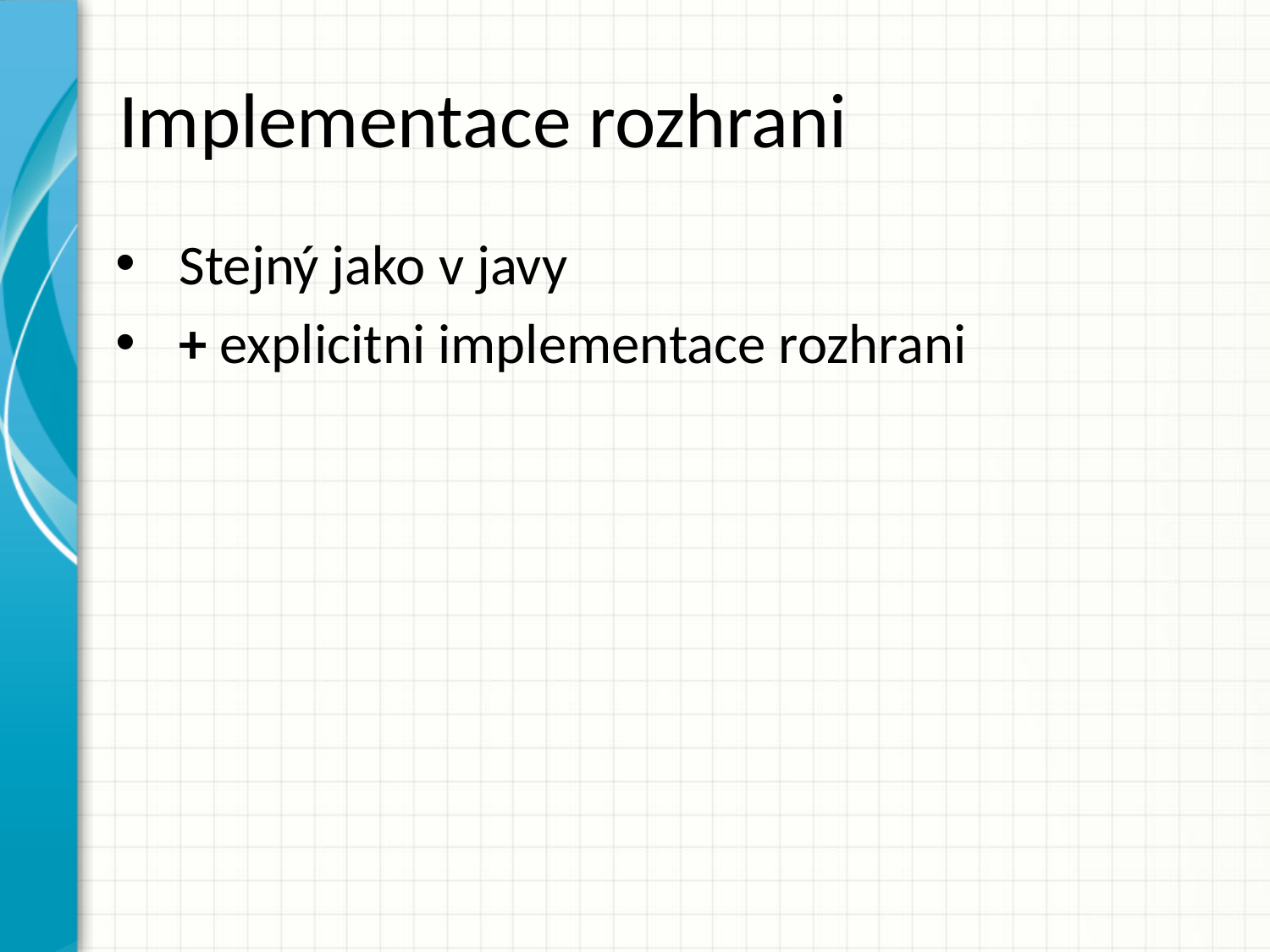

# Implementace rozhrani
Stejný jako v javy
+ explicitni implementace rozhrani